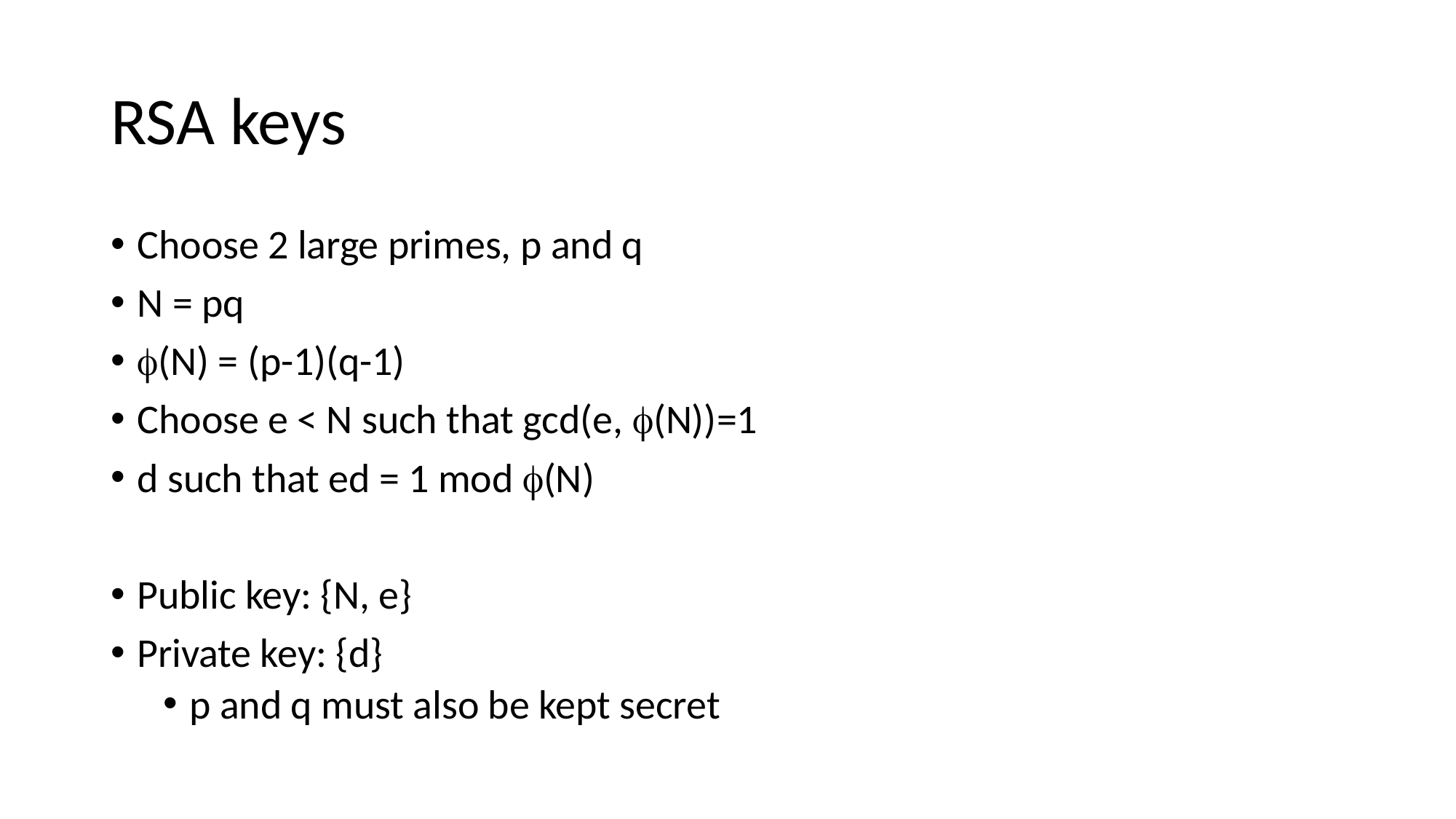

# RSA keys
Choose 2 large primes, p and q
N = pq
φ(N) = (p-1)(q-1)
Choose e < N such that gcd(e, φ(N))=1
d such that ed = 1 mod φ(N)

Public key: {N, e}
Private key: {d}
p and q must also be kept secret